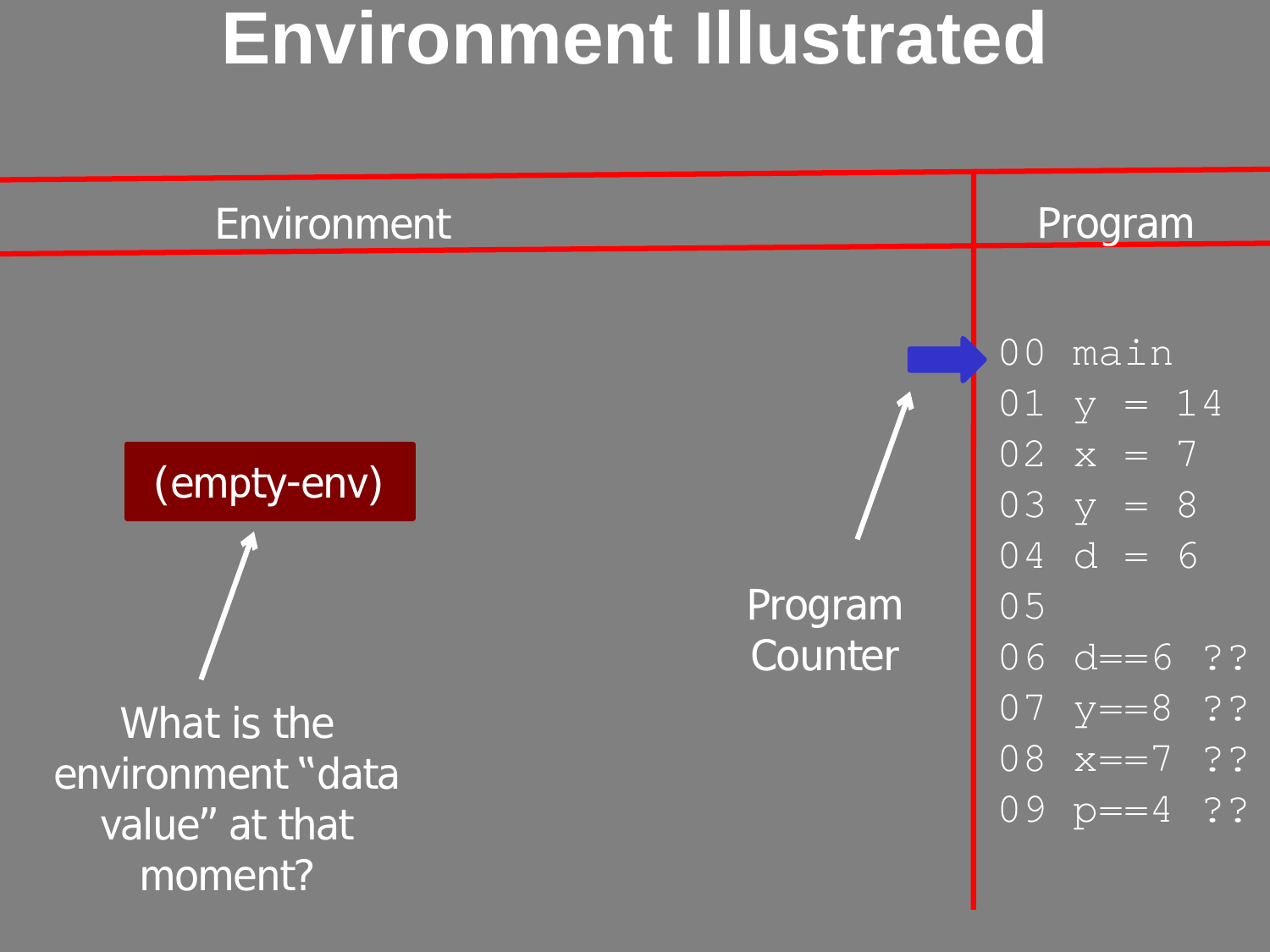

# Environment Illustrated
Program
Environment
00 main
01 y = 14
02 x = 7
03 y = 8
04 d = 6
05
06 d==6 ??
07 y==8 ??
08 x==7 ??
09 p==4 ??

Program Counter
(empty-env)
What is the environment “data value” at that moment?